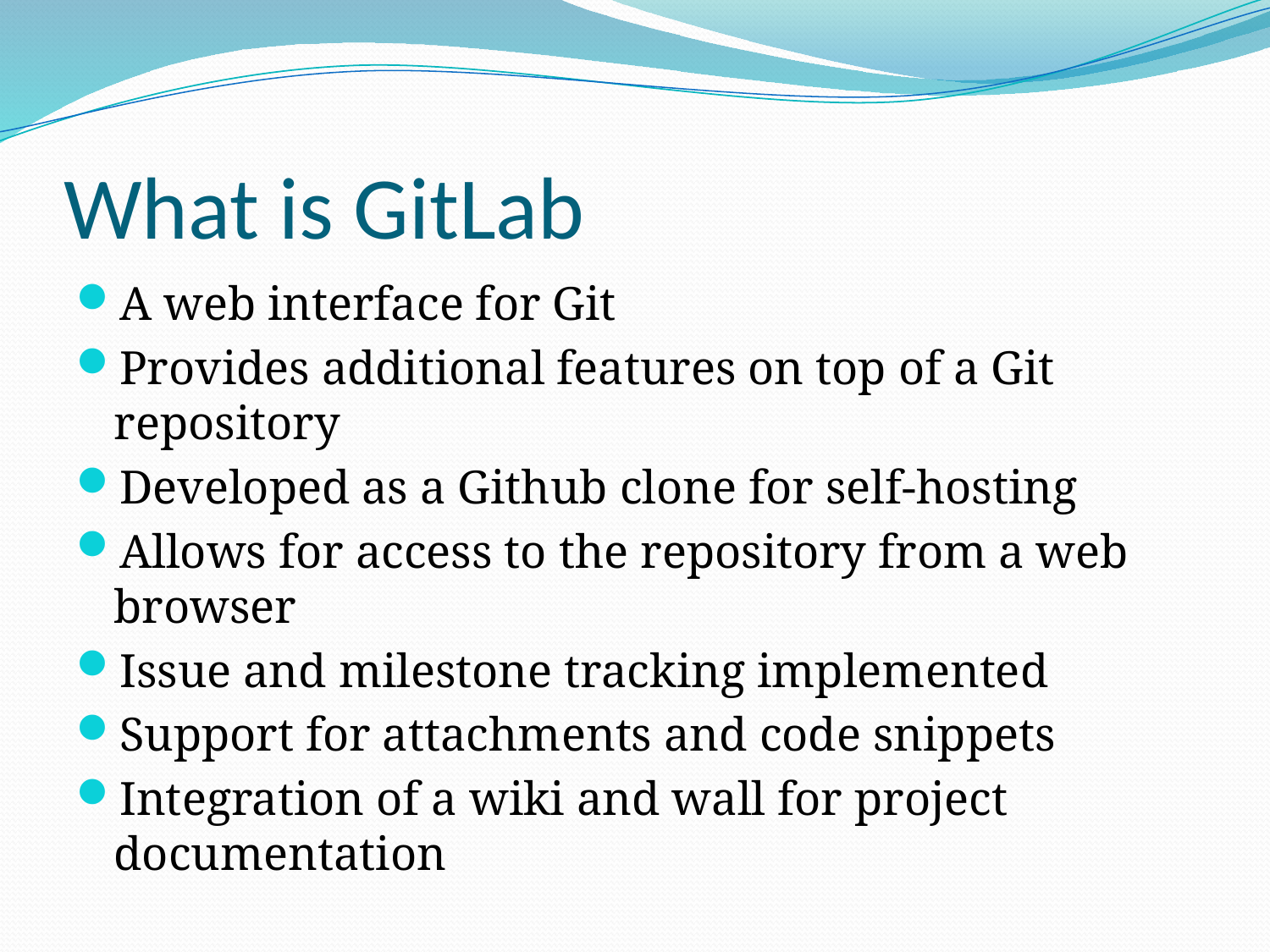

# What is GitLab
A web interface for Git
Provides additional features on top of a Git repository
Developed as a Github clone for self-hosting
Allows for access to the repository from a web browser
Issue and milestone tracking implemented
Support for attachments and code snippets
Integration of a wiki and wall for project documentation